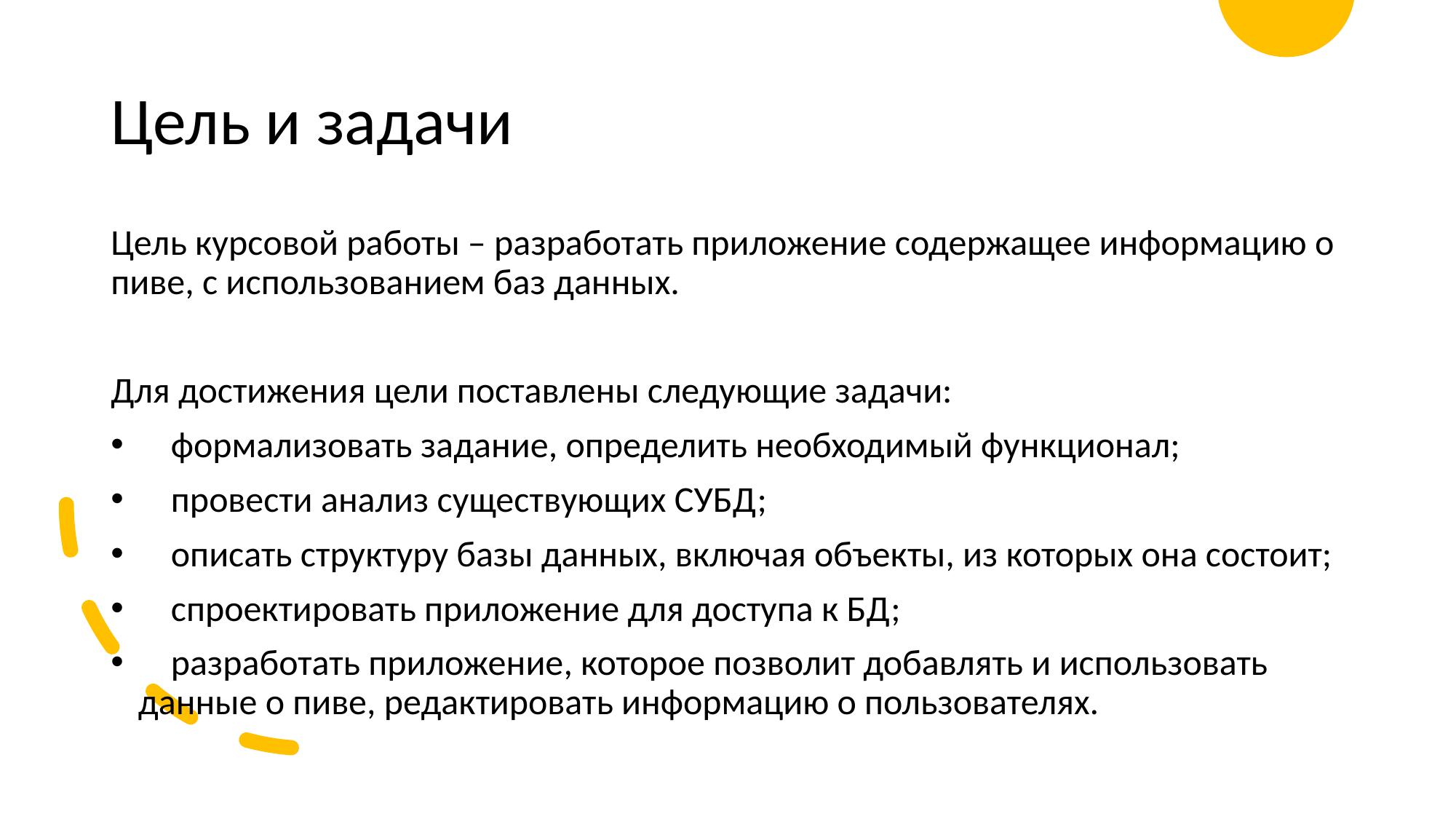

# Цель и задачи
Цель курсовой работы – разработать приложение содержащее информацию о пиве, с использованием баз данных.

Для достижения цели поставлены следующие задачи:
    формализовать задание, определить необходимый функционал;
    провести анализ существующих СУБД;
    описать структуру базы данных, включая объекты, из которых она состоит;
    спроектировать приложение для доступа к БД;
    разработать приложение, которое позволит добавлять и использовать данные о пиве, редактировать информацию о пользователях.